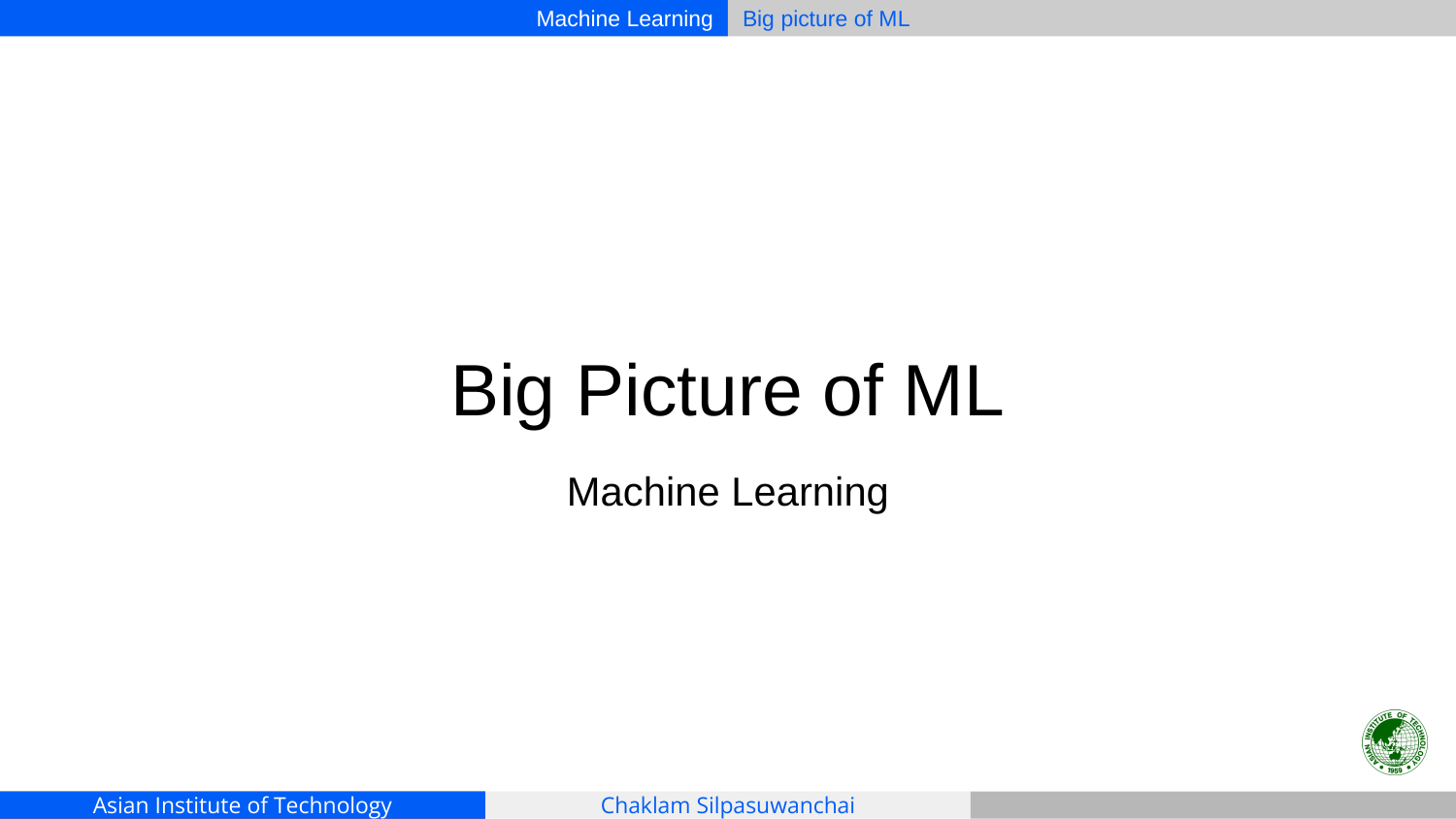

# Big Picture of ML
Machine Learning